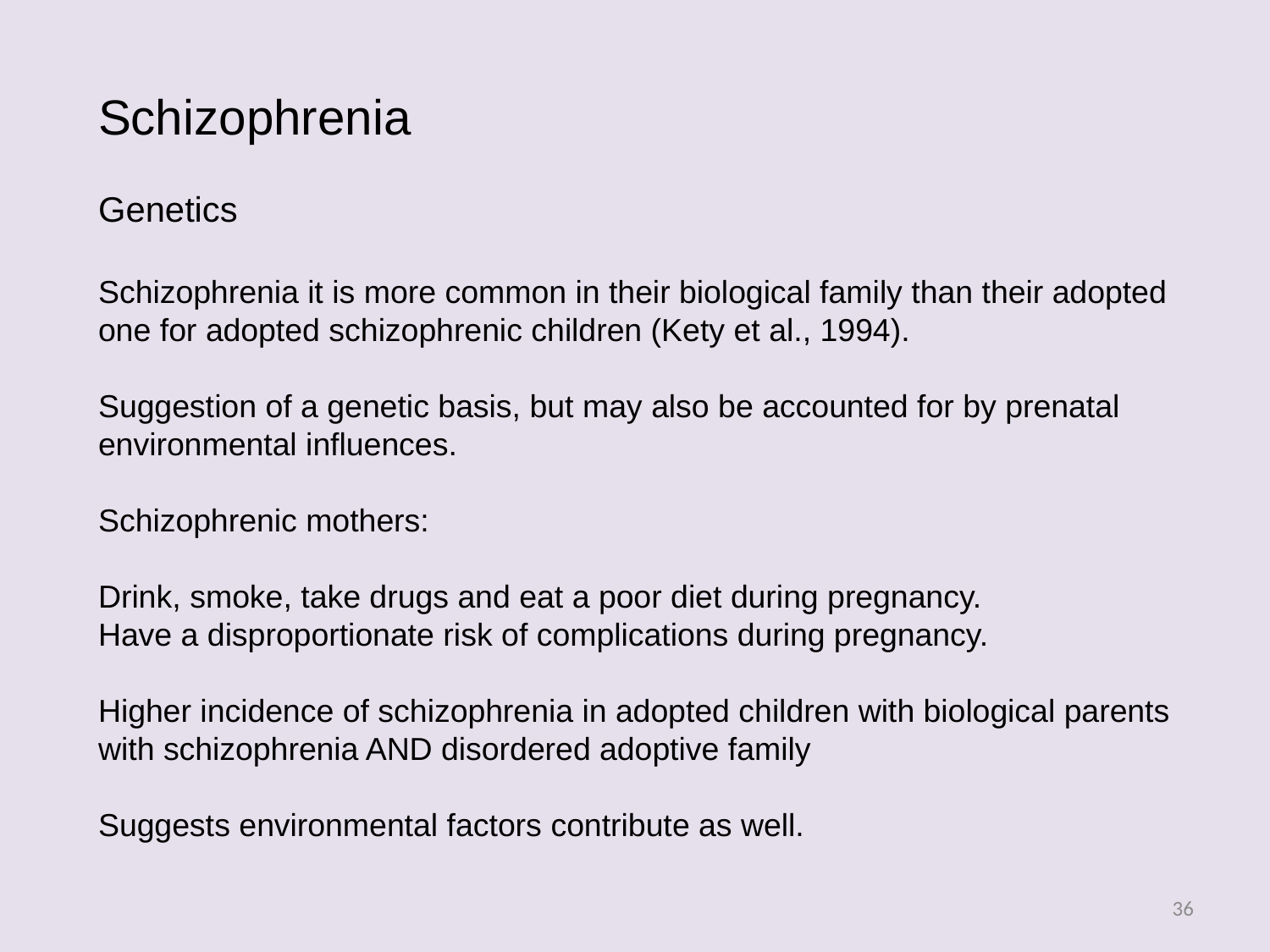

Schizophrenia

Genetics

Schizophrenia it is more common in their biological family than their adopted one for adopted schizophrenic children (Kety et al., 1994).

Suggestion of a genetic basis, but may also be accounted for by prenatal environmental influences.

Schizophrenic mothers:

Drink, smoke, take drugs and eat a poor diet during pregnancy.
Have a disproportionate risk of complications during pregnancy.

Higher incidence of schizophrenia in adopted children with biological parents with schizophrenia AND disordered adoptive family

Suggests environmental factors contribute as well.
36